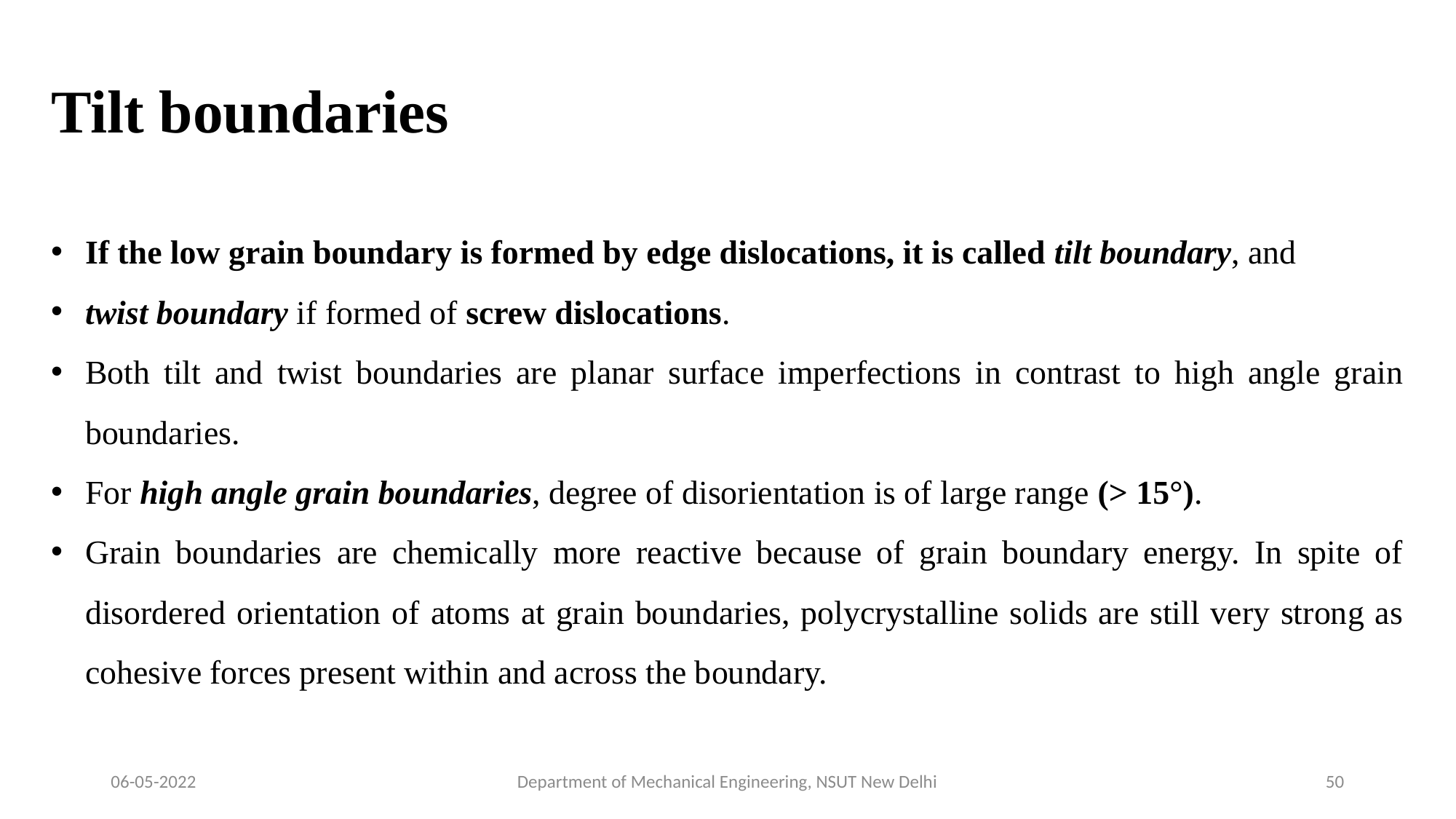

Tilt boundaries

If the low grain boundary is formed by edge dislocations, it is called tilt boundary, and
twist boundary if formed of screw dislocations.
Both tilt and twist boundaries are planar surface imperfections in contrast to high angle grain boundaries.
For high angle grain boundaries, degree of disorientation is of large range (> 15°).
Grain boundaries are chemically more reactive because of grain boundary energy. In spite of disordered orientation of atoms at grain boundaries, polycrystalline solids are still very strong as cohesive forces present within and across the boundary.
06-05-2022
Department of Mechanical Engineering, NSUT New Delhi
50